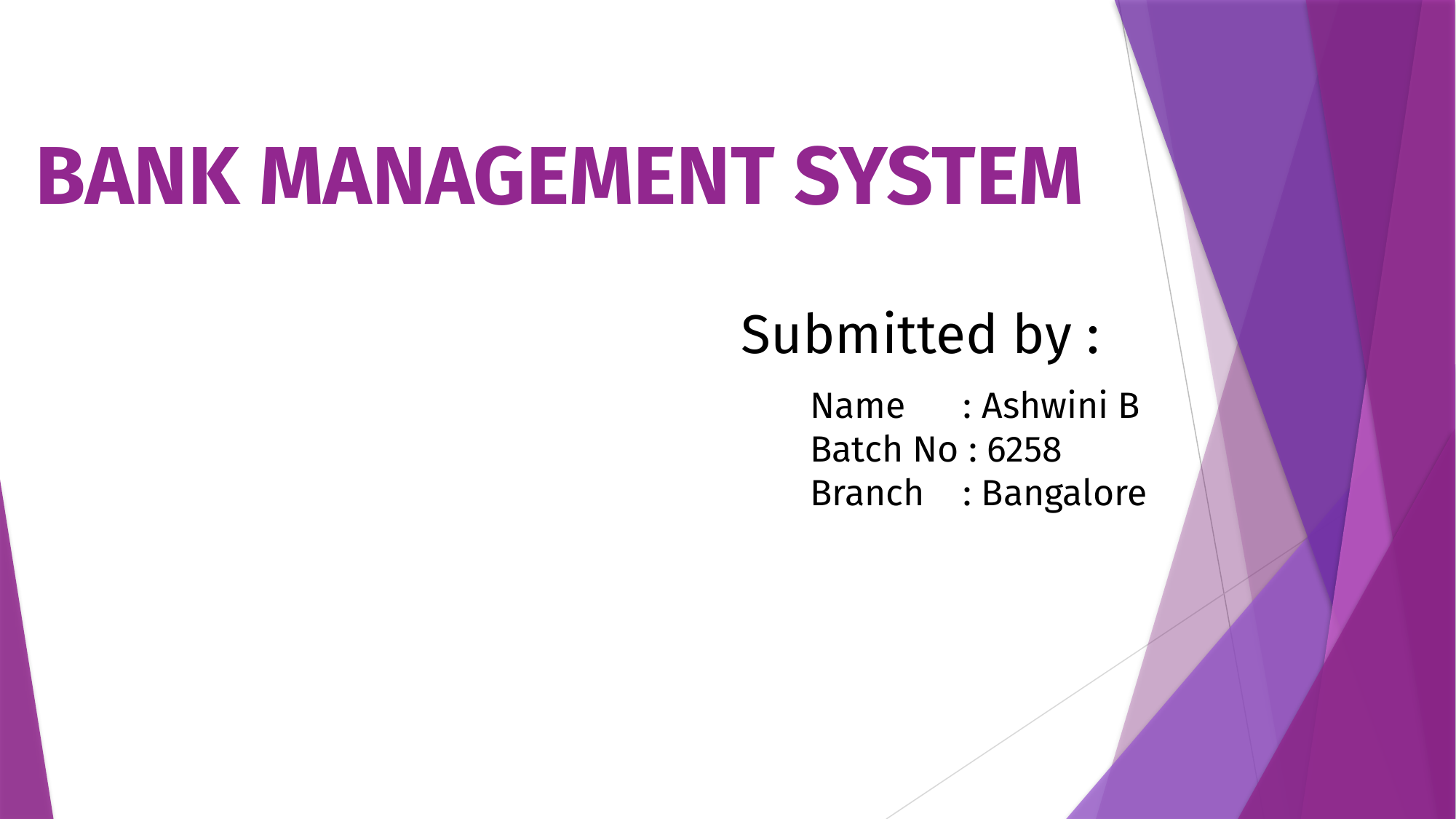

# BANK MANAGEMENT SYSTEM
Submitted by :

Name      : Ashwini B
Batch No : 6258
Branch    : Bangalore